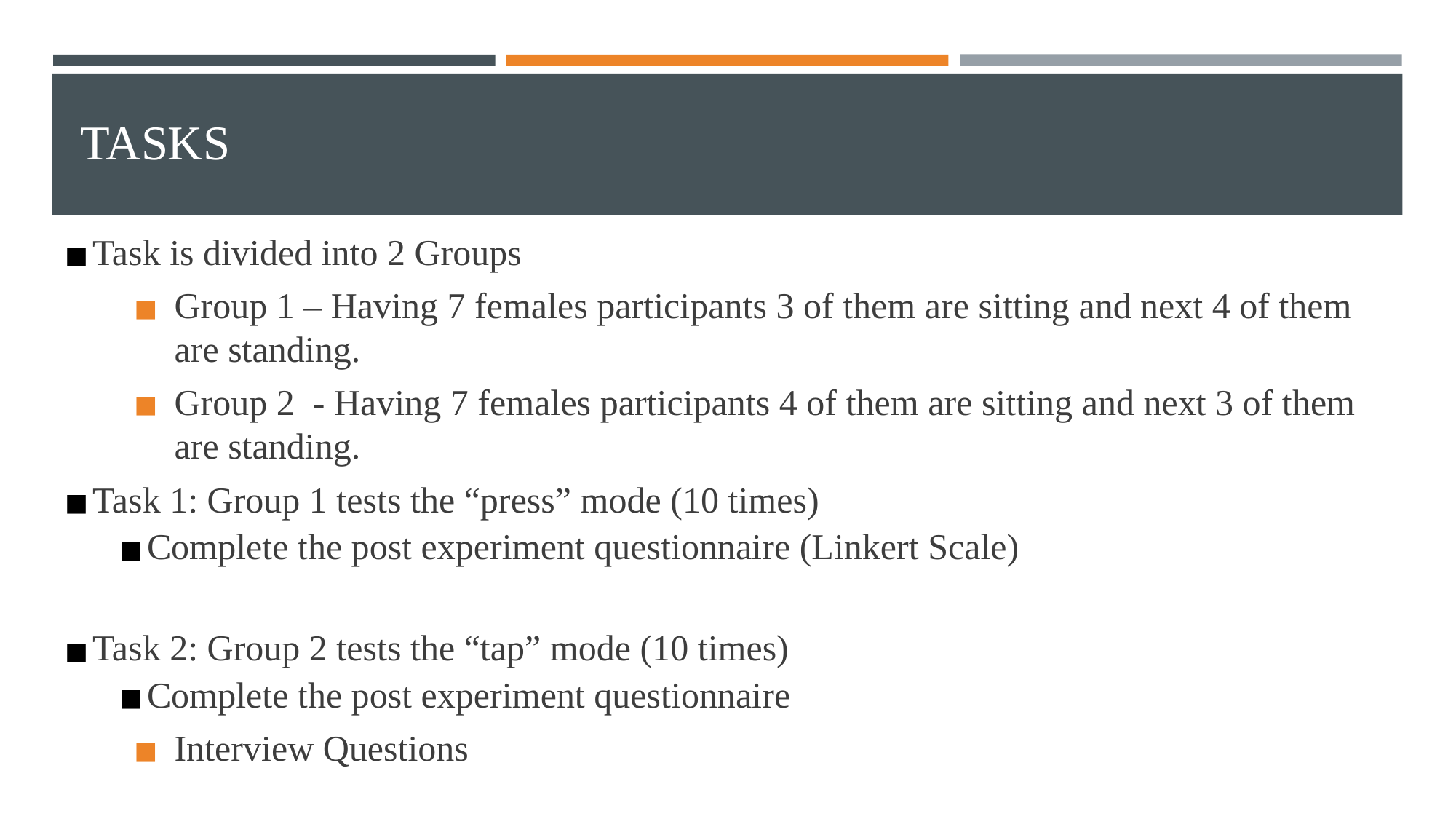

# TASKS
Task is divided into 2 Groups
Group 1 – Having 7 females participants 3 of them are sitting and next 4 of them are standing.
Group 2  - Having 7 females participants 4 of them are sitting and next 3 of them are standing.
Task 1: Group 1 tests the “press” mode (10 times)
Complete the post experiment questionnaire (Linkert Scale)

Task 2: Group 2 tests the “tap” mode (10 times)
Complete the post experiment questionnaire
Interview Questions